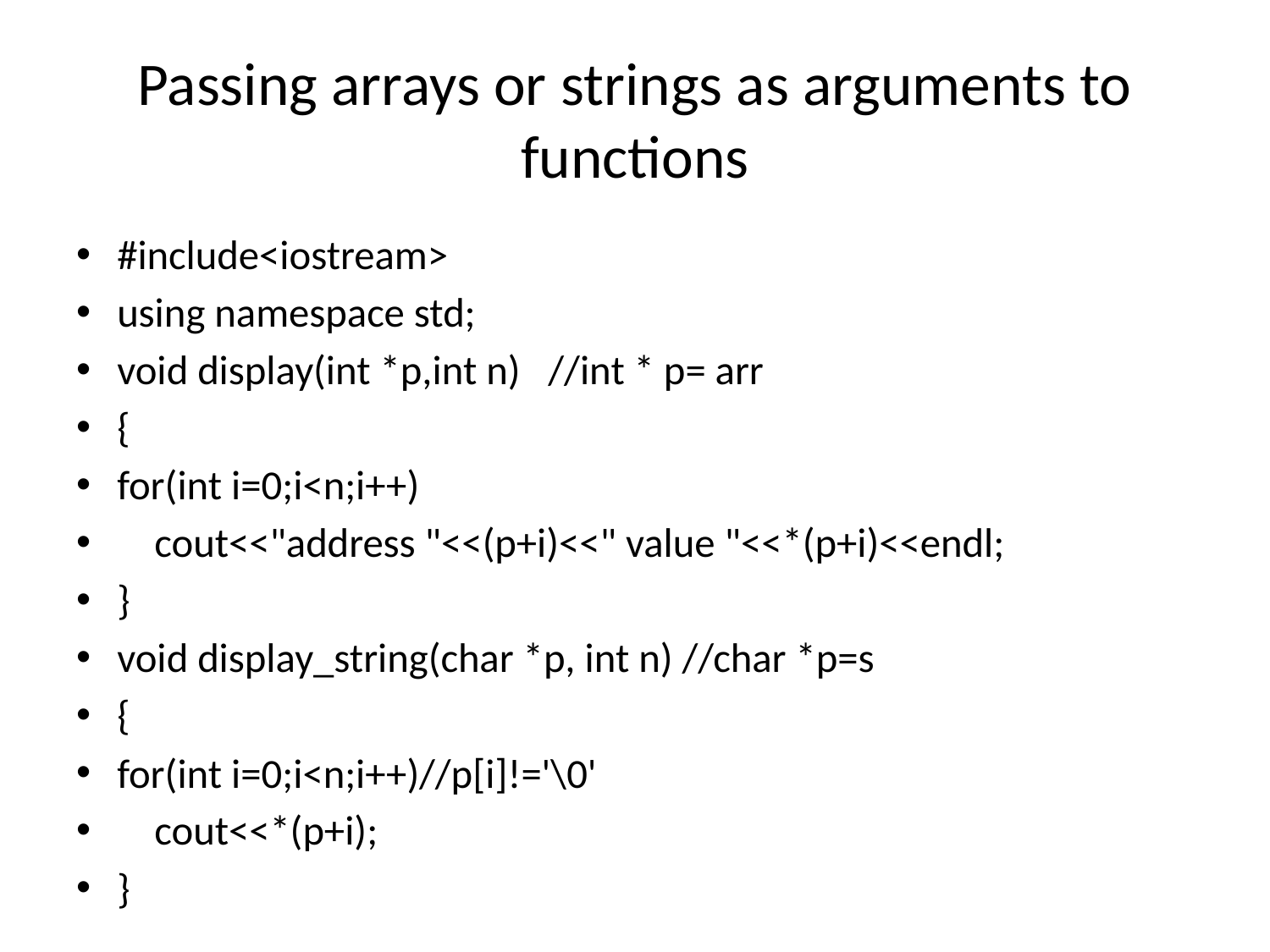

# Passing arrays or strings as arguments to functions
#include<iostream>
using namespace std;
void display(int *p,int n)   //int * p= arr
{
for(int i=0;i<n;i++)
    cout<<"address "<<(p+i)<<" value "<<*(p+i)<<endl;
}
void display_string(char *p, int n) //char *p=s
{
for(int i=0;i<n;i++)//p[i]!='\0'
    cout<<*(p+i);
}